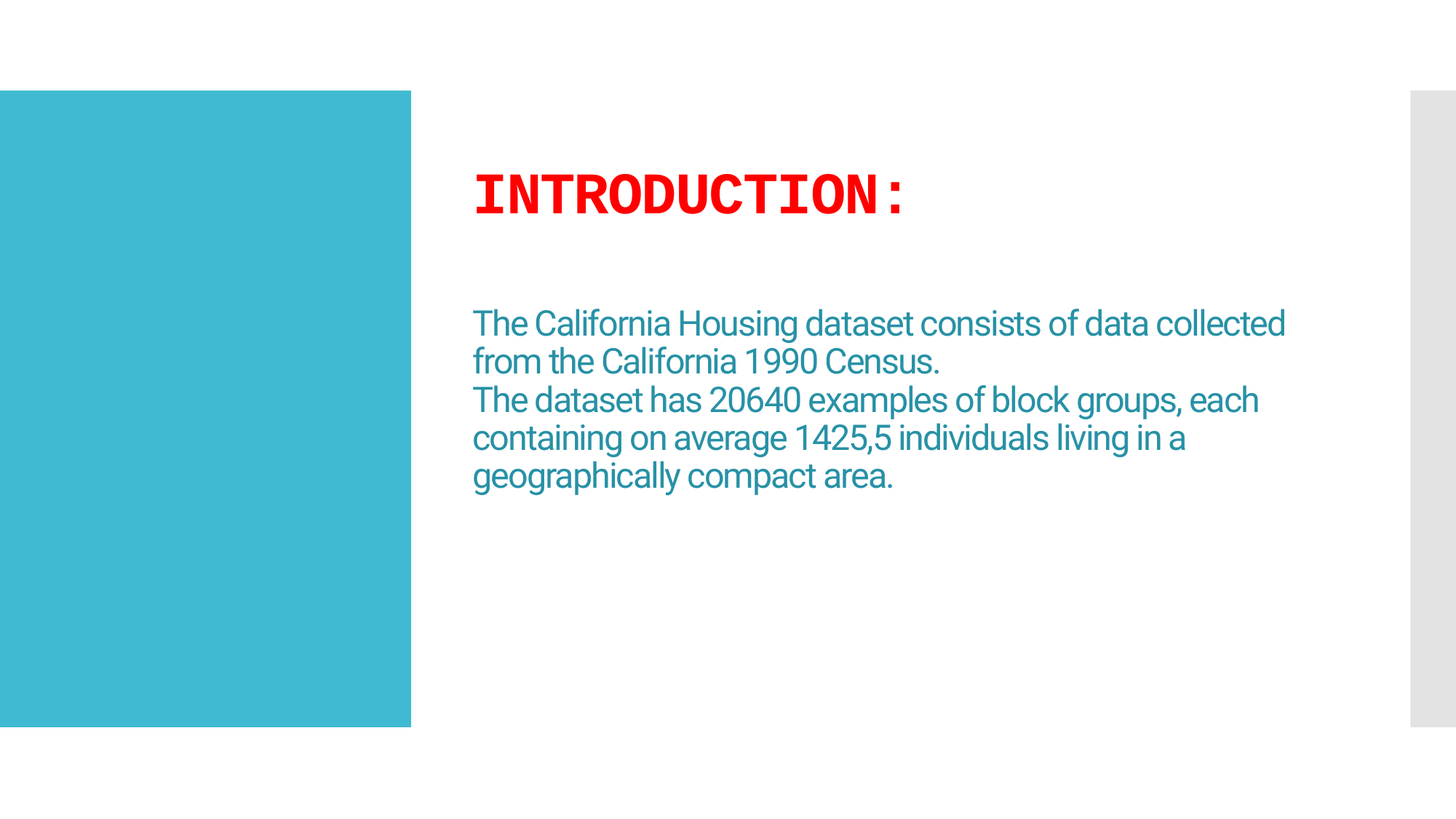

# INTRODUCTION: The California Housing dataset consists of data collected from the California 1990 Census. The dataset has 20640 examples of block groups, each containing on average 1425,5 individuals living in a geographically compact area.